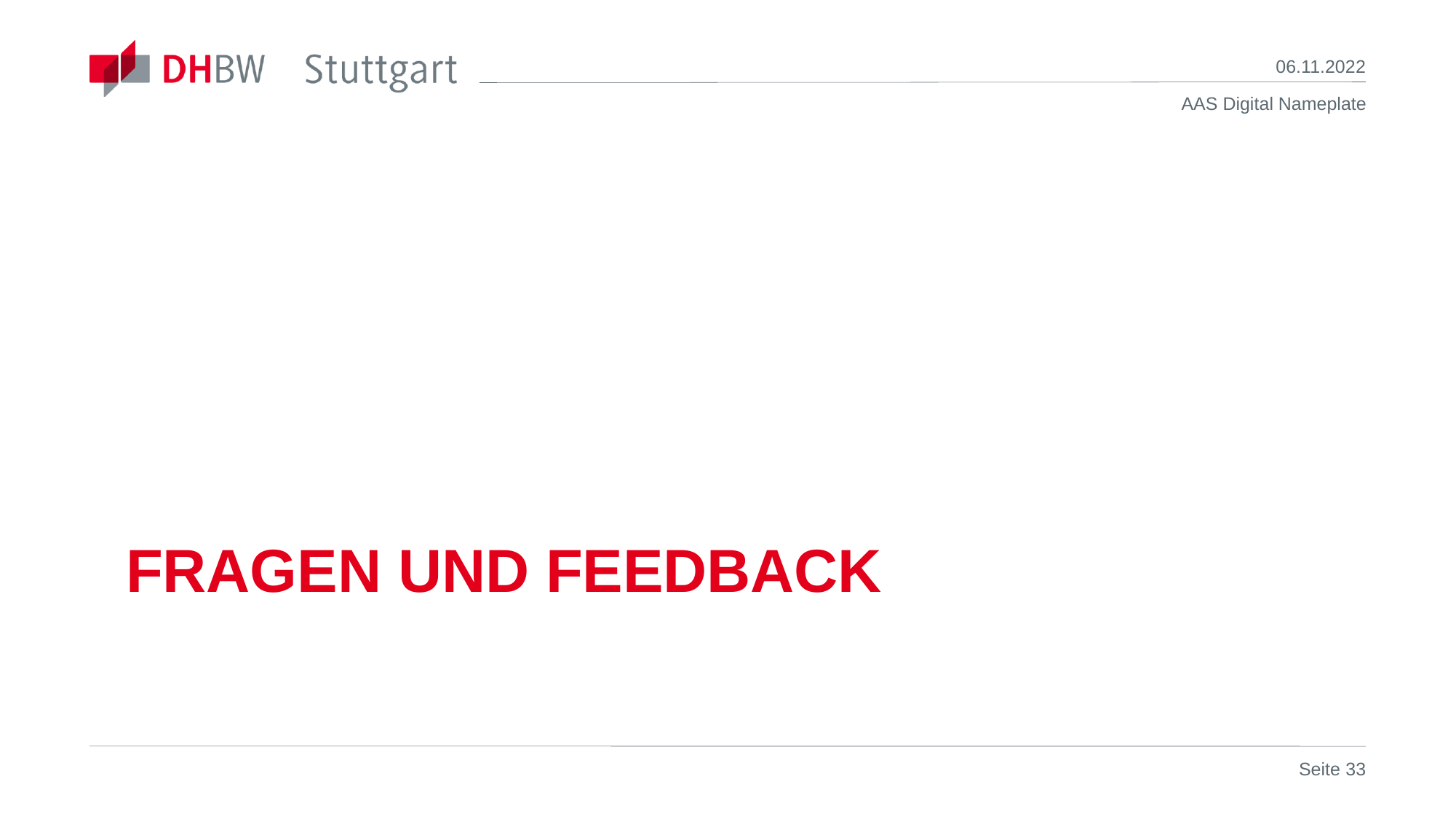

06.11.2022

# Fragen und Feedback
Seite 33